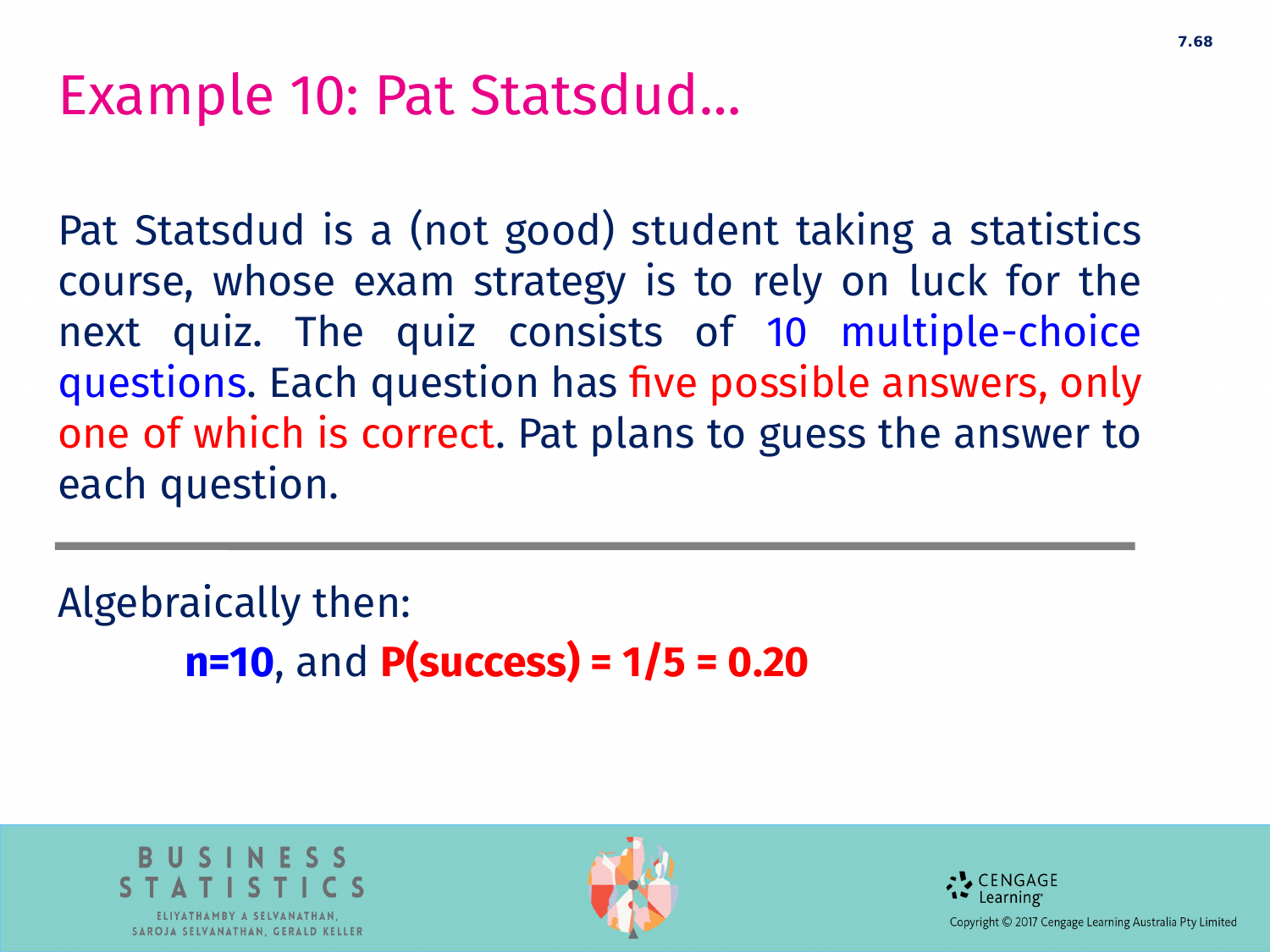

7.68
0
# Example 10: Pat Statsdud…
Pat Statsdud is a (not good) student taking a statistics course, whose exam strategy is to rely on luck for the next quiz. The quiz consists of 10 multiple-choice questions. Each question has five possible answers, only one of which is correct. Pat plans to guess the answer to each question.

Algebraically then:
	n=10, and P(success) = 1/5 = 0.20